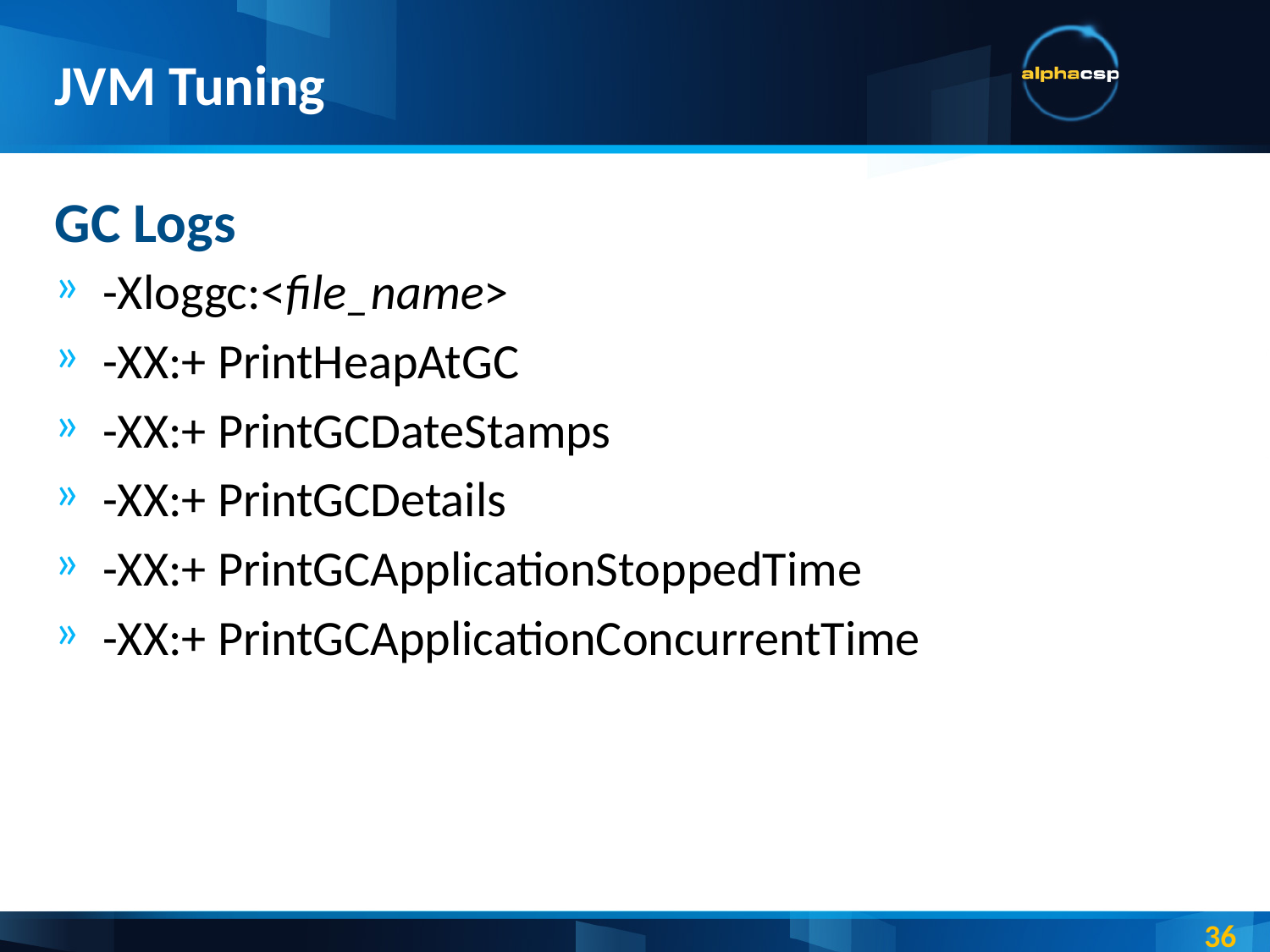

# JVM Tuning
GC Logs
-Xloggc:<file_name>
-XX:+ PrintHeapAtGC
-XX:+ PrintGCDateStamps
-XX:+ PrintGCDetails
-XX:+ PrintGCApplicationStoppedTime
-XX:+ PrintGCApplicationConcurrentTime